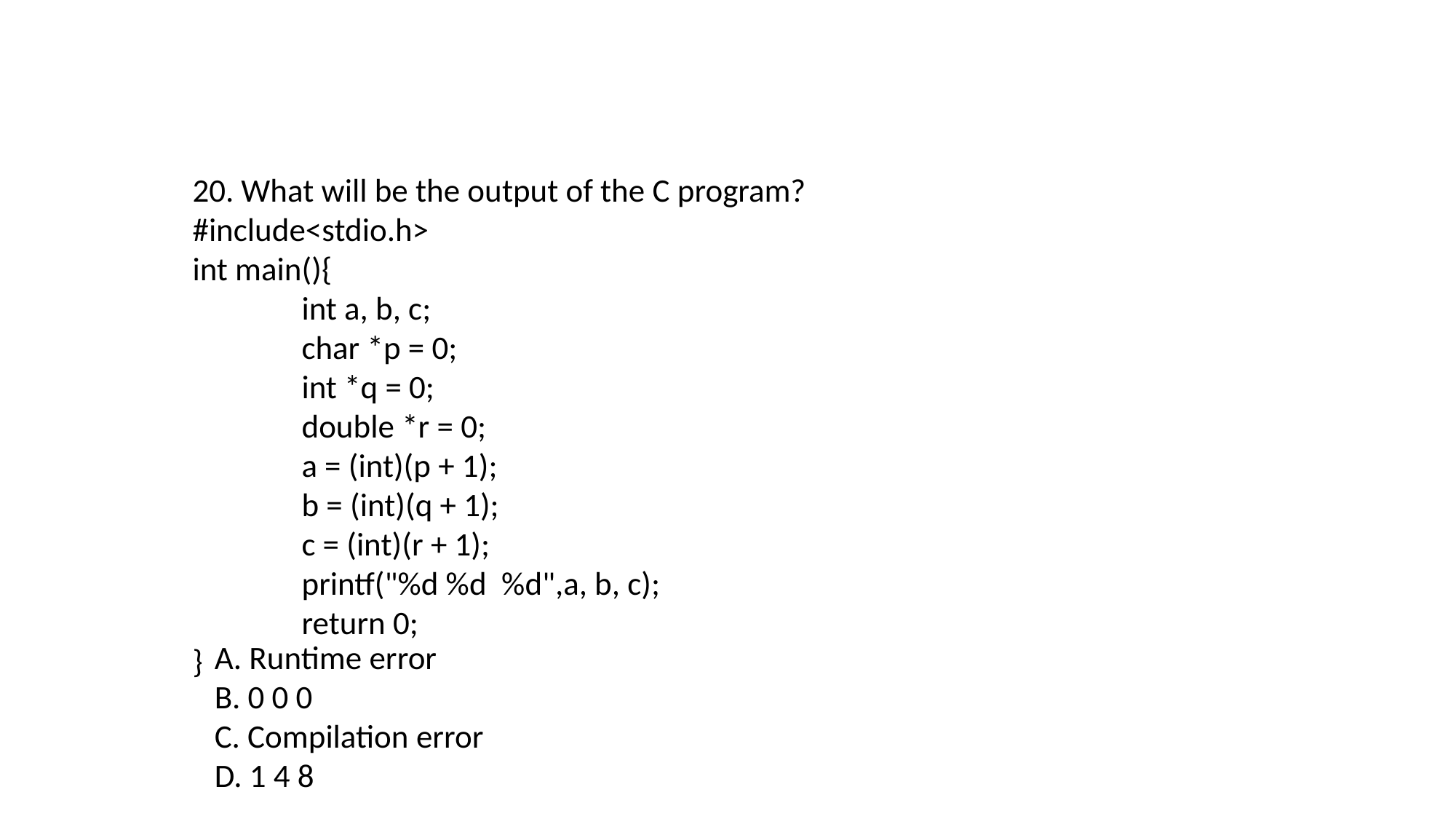

20. What will be the output of the C program?
#include<stdio.h>
int main(){
	int a, b, c;
	char *p = 0;
	int *q = 0;
	double *r = 0;
	a = (int)(p + 1);
	b = (int)(q + 1);
	c = (int)(r + 1);
	printf("%d %d  %d",a, b, c);
	return 0;
}
A. Runtime error
B. 0 0 0
C. Compilation error
D. 1 4 8